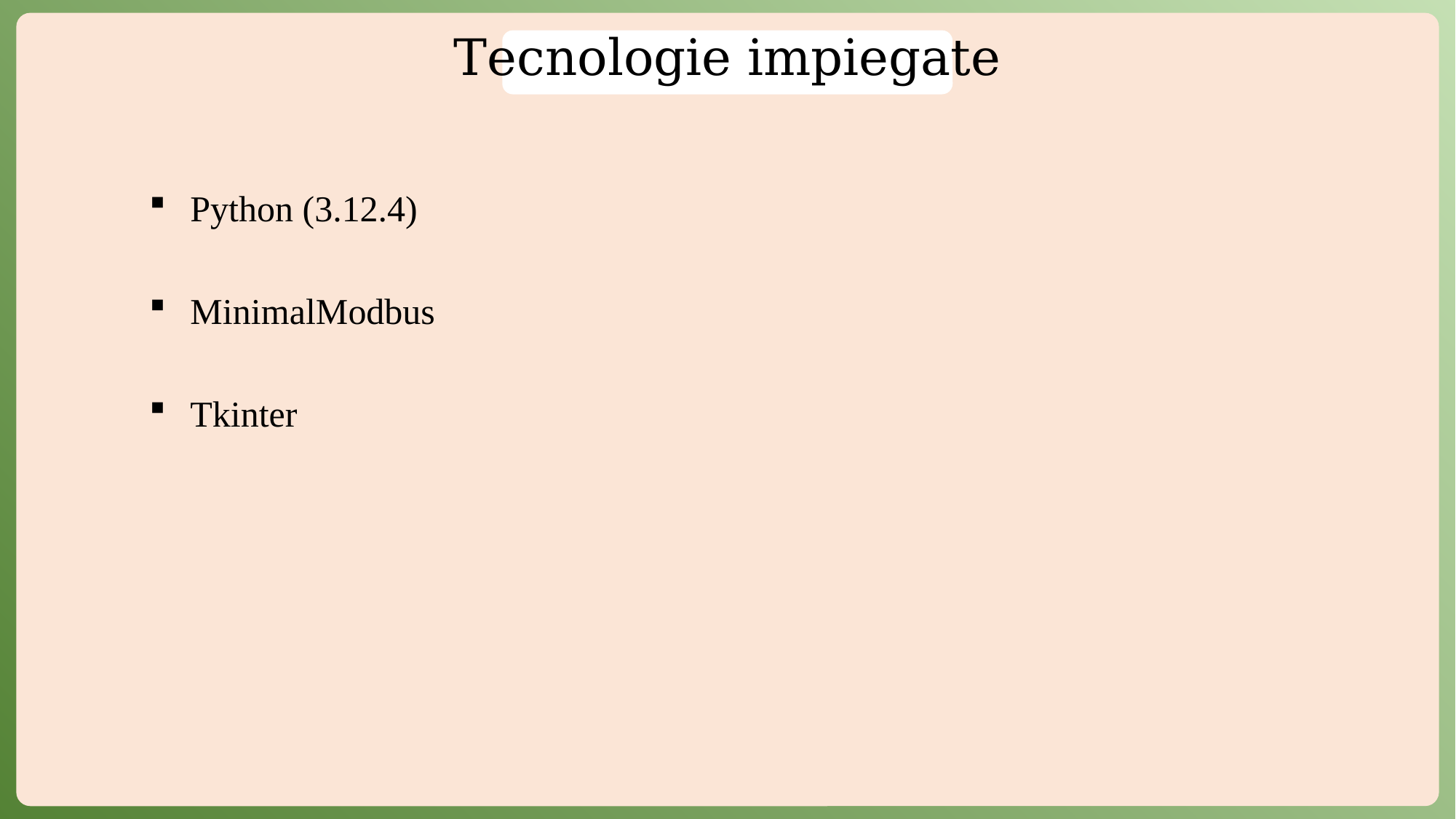

# Tecnologie impiegate

Python (3.12.4)
MinimalModbus
Tkinter